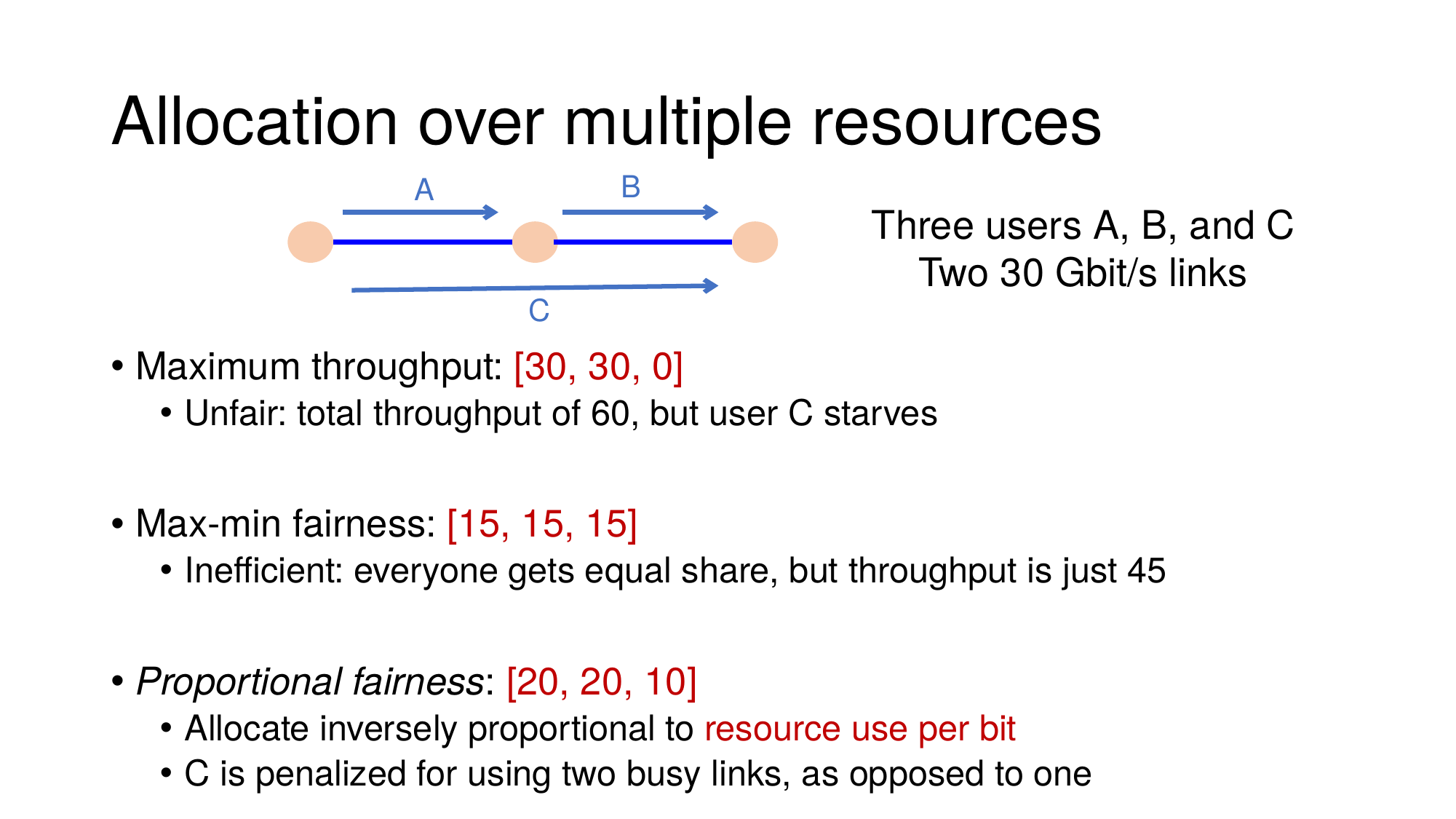

# Allocation over multiple resources
B
A
Three users A, B, and C
Two 30 Gbit/s links

C
Maximum throughput: [30, 30, 0]
Unfair: total throughput of 60, but user C starves

Max-min fairness: [15, 15, 15]
Inefficient: everyone gets equal share, but throughput is just 45

Proportional fairness: [20, 20, 10]
Allocate inversely proportional to resource use per bit
C is penalized for using two busy links, as opposed to one